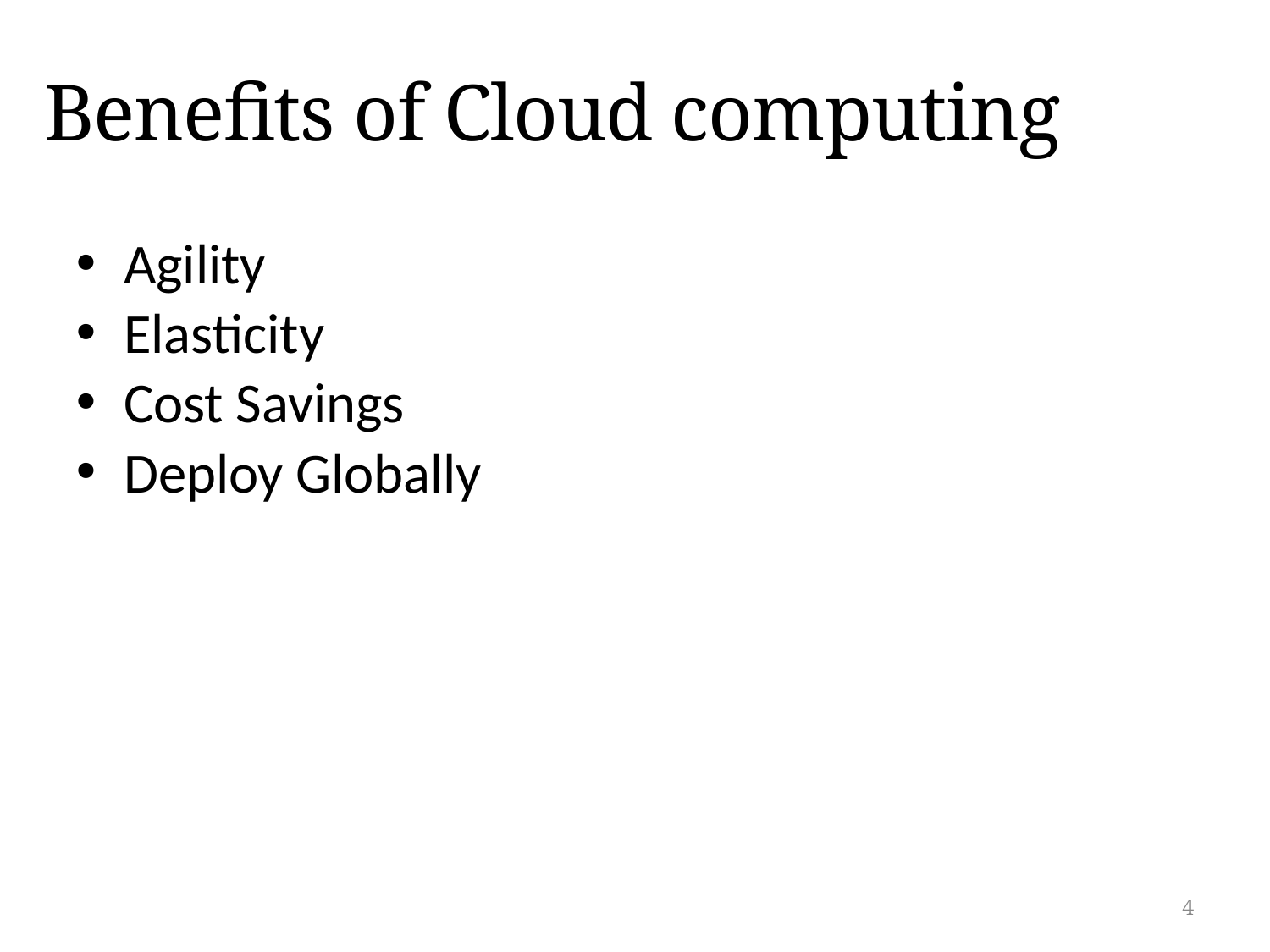

# Benefits of Cloud computing
Agility
Elasticity
Cost Savings
Deploy Globally
4